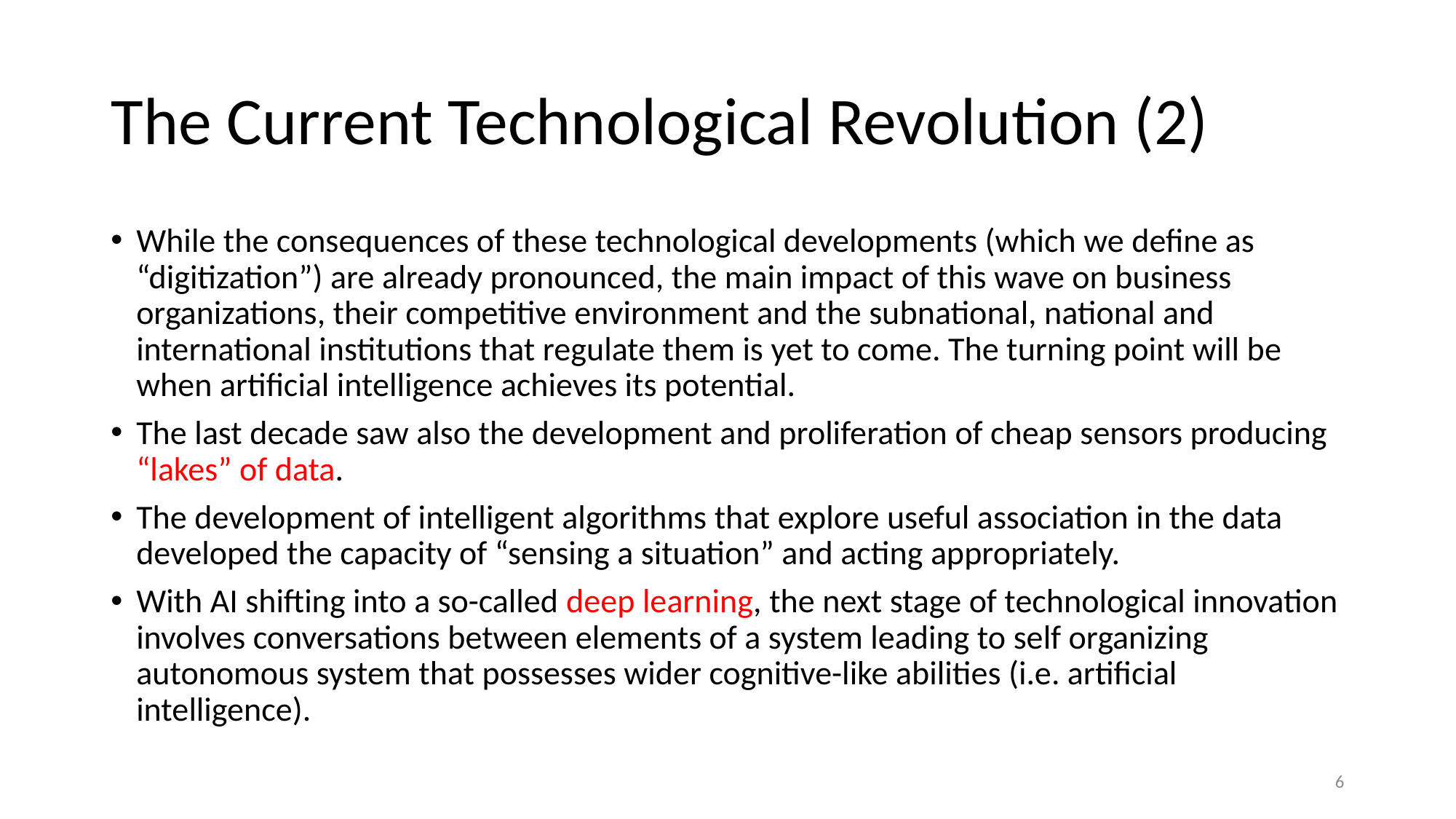

# The Current Technological Revolution (2)
While the consequences of these technological developments (which we define as “digitization”) are already pronounced, the main impact of this wave on business organizations, their competitive environment and the subnational, national and international institutions that regulate them is yet to come. The turning point will be when artificial intelligence achieves its potential.
The last decade saw also the development and proliferation of cheap sensors producing “lakes” of data.
The development of intelligent algorithms that explore useful association in the data developed the capacity of “sensing a situation” and acting appropriately.
With AI shifting into a so-called deep learning, the next stage of technological innovation involves conversations between elements of a system leading to self organizing autonomous system that possesses wider cognitive-like abilities (i.e. artificial intelligence).

6